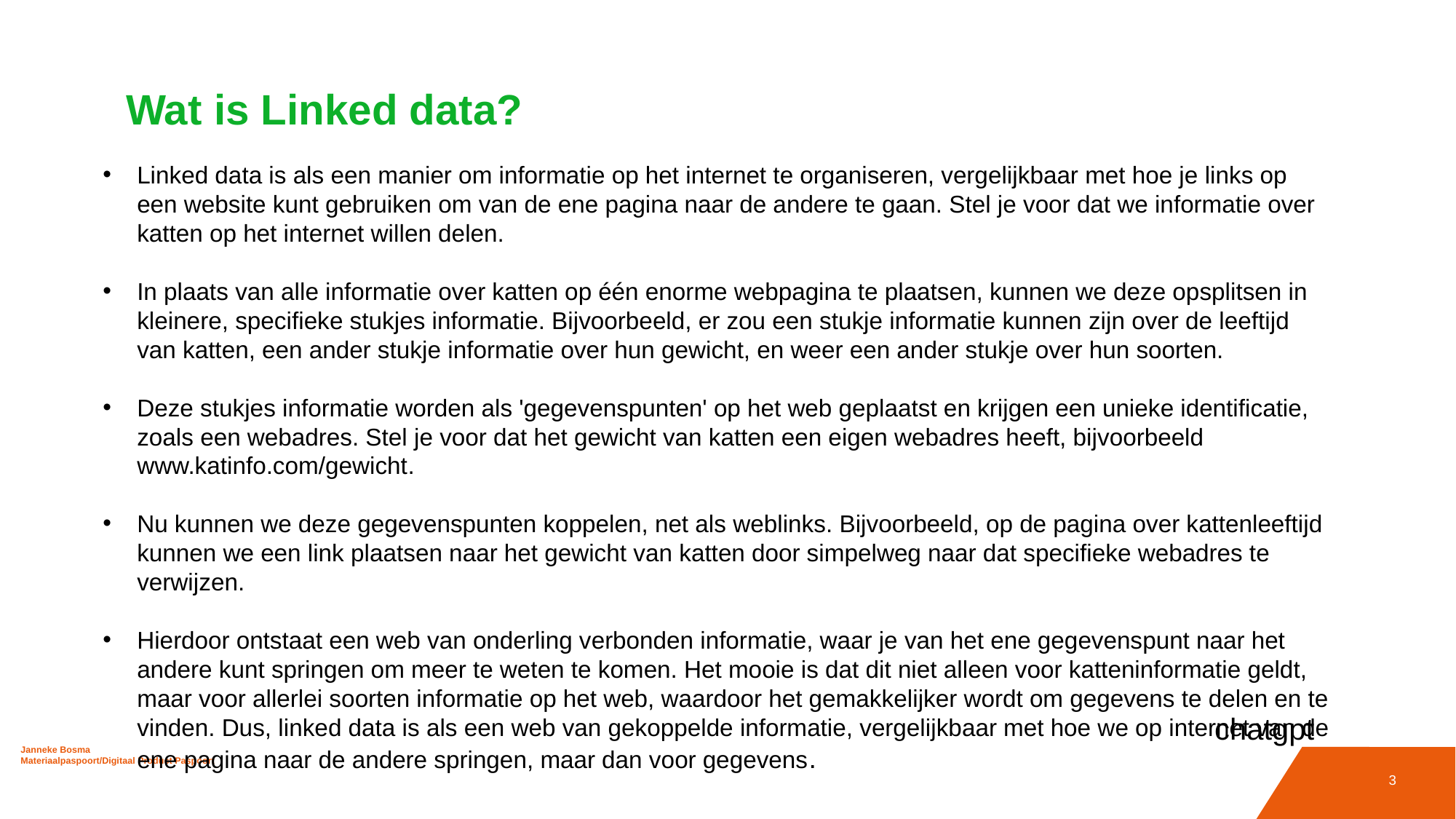

# Wat is Linked data?
Linked data is als een manier om informatie op het internet te organiseren, vergelijkbaar met hoe je links op een website kunt gebruiken om van de ene pagina naar de andere te gaan. Stel je voor dat we informatie over katten op het internet willen delen.

In plaats van alle informatie over katten op één enorme webpagina te plaatsen, kunnen we deze opsplitsen in kleinere, specifieke stukjes informatie. Bijvoorbeeld, er zou een stukje informatie kunnen zijn over de leeftijd van katten, een ander stukje informatie over hun gewicht, en weer een ander stukje over hun soorten.

Deze stukjes informatie worden als 'gegevenspunten' op het web geplaatst en krijgen een unieke identificatie, zoals een webadres. Stel je voor dat het gewicht van katten een eigen webadres heeft, bijvoorbeeld www.katinfo.com/gewicht.

Nu kunnen we deze gegevenspunten koppelen, net als weblinks. Bijvoorbeeld, op de pagina over kattenleeftijd kunnen we een link plaatsen naar het gewicht van katten door simpelweg naar dat specifieke webadres te verwijzen.

Hierdoor ontstaat een web van onderling verbonden informatie, waar je van het ene gegevenspunt naar het andere kunt springen om meer te weten te komen. Het mooie is dat dit niet alleen voor katteninformatie geldt, maar voor allerlei soorten informatie op het web, waardoor het gemakkelijker wordt om gegevens te delen en te vinden. Dus, linked data is als een web van gekoppelde informatie, vergelijkbaar met hoe we op internet van de ene pagina naar de andere springen, maar dan voor gegevens.

chatgpt